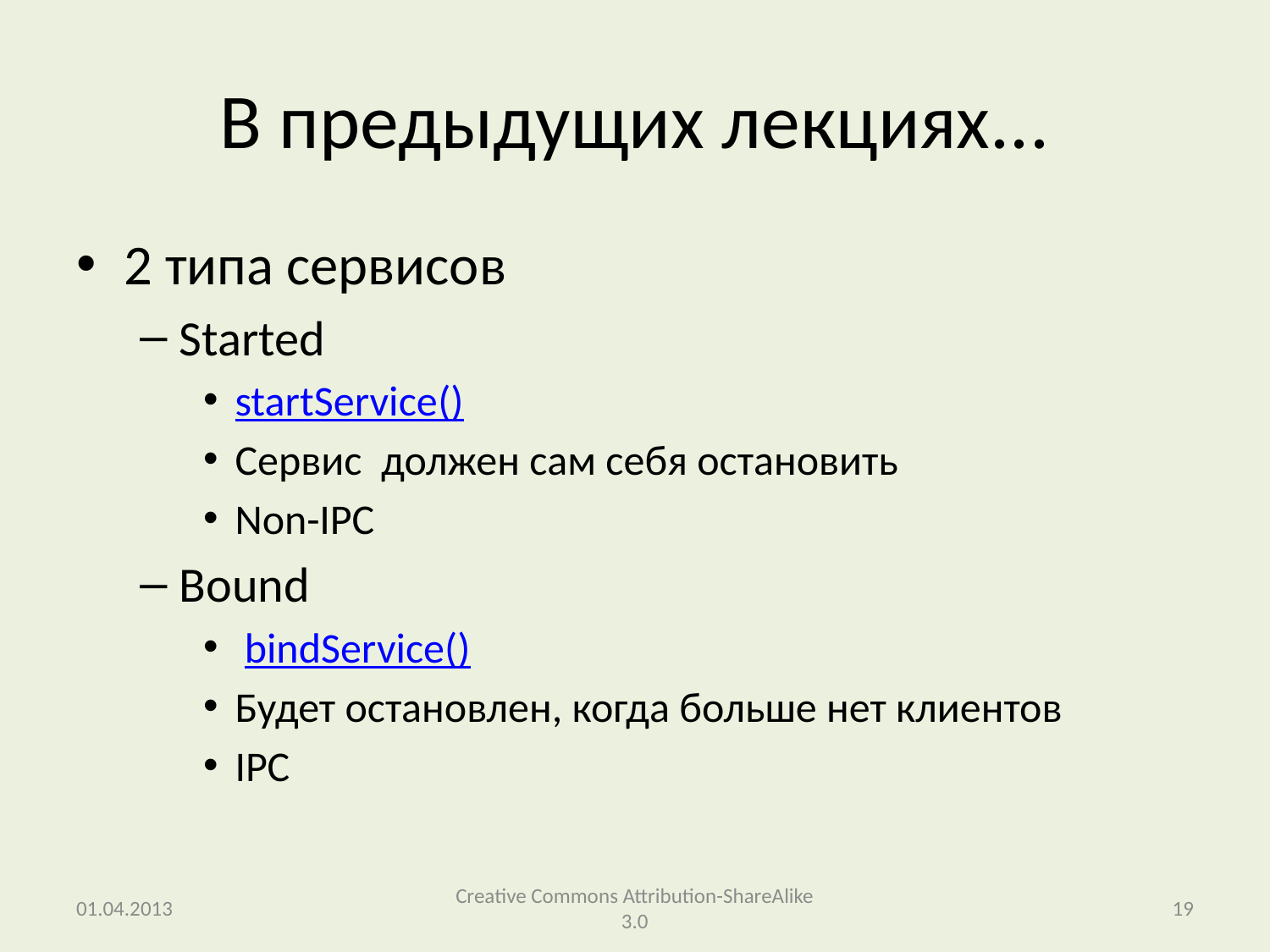

# В предыдущих лекциях...
2 типа сервисов
Started
startService()
Сервис  должен сам себя остановить
Non-IPC
Bound
 bindService()
Будет остановлен, когда больше нет клиентов
IPC
01.04.2013
Creative Commons Attribution-ShareAlike 3.0
19